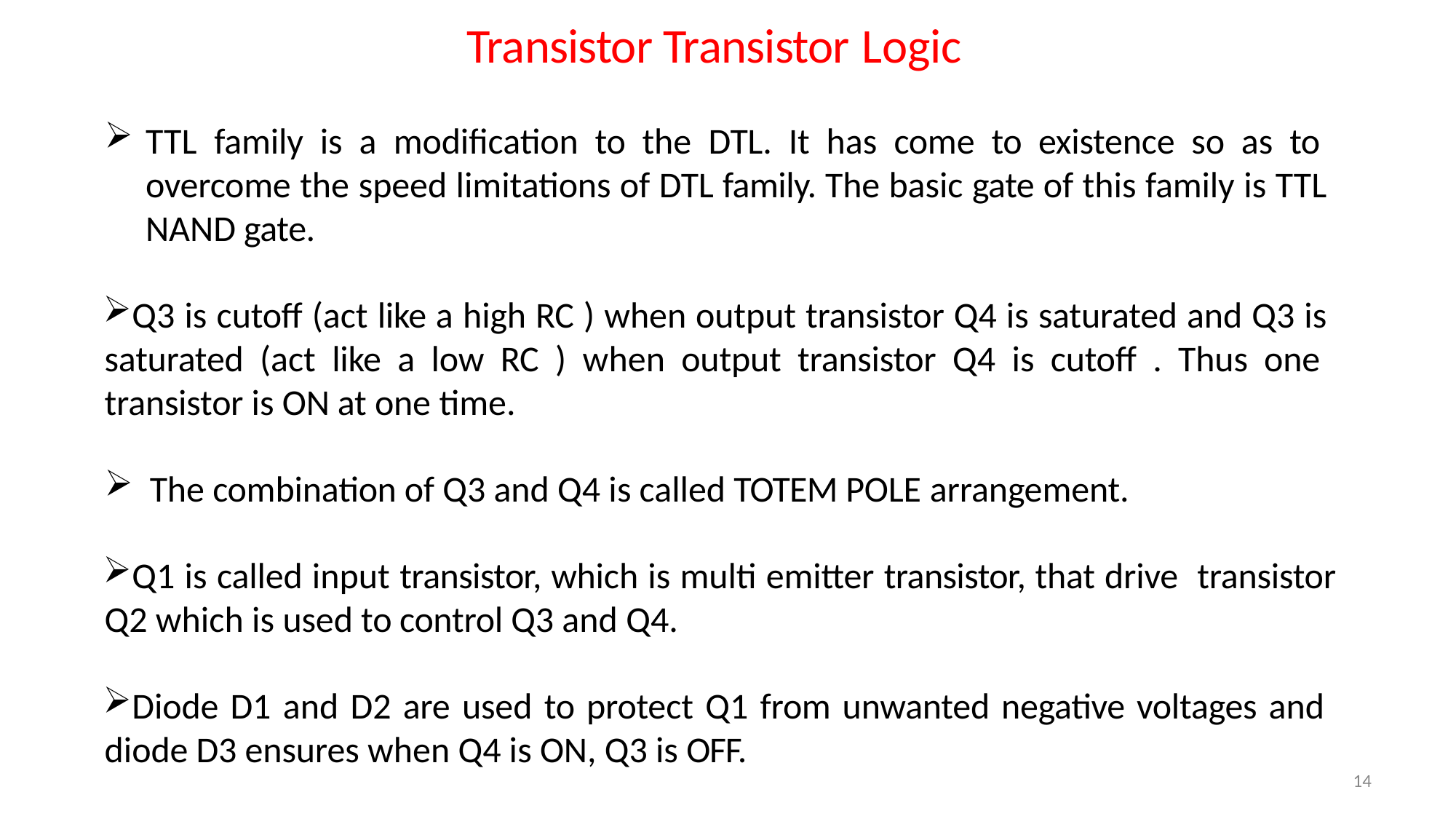

# Transistor Transistor Logic
TTL family is a modification to the DTL. It has come to existence so as to  overcome the speed limitations of DTL family. The basic gate of this family is TTL  NAND gate.

Q3 is cutoff (act like a high RC ) when output transistor Q4 is saturated and Q3 is  saturated (act like a low RC ) when output transistor Q4 is cutoff . Thus one  transistor is ON at one time.

The combination of Q3 and Q4 is called TOTEM POLE arrangement.

Q1 is called input transistor, which is multi emitter transistor, that drive  transistor Q2 which is used to control Q3 and Q4.

Diode D1 and D2 are used to protect Q1 from unwanted negative voltages and  diode D3 ensures when Q4 is ON, Q3 is OFF.
14